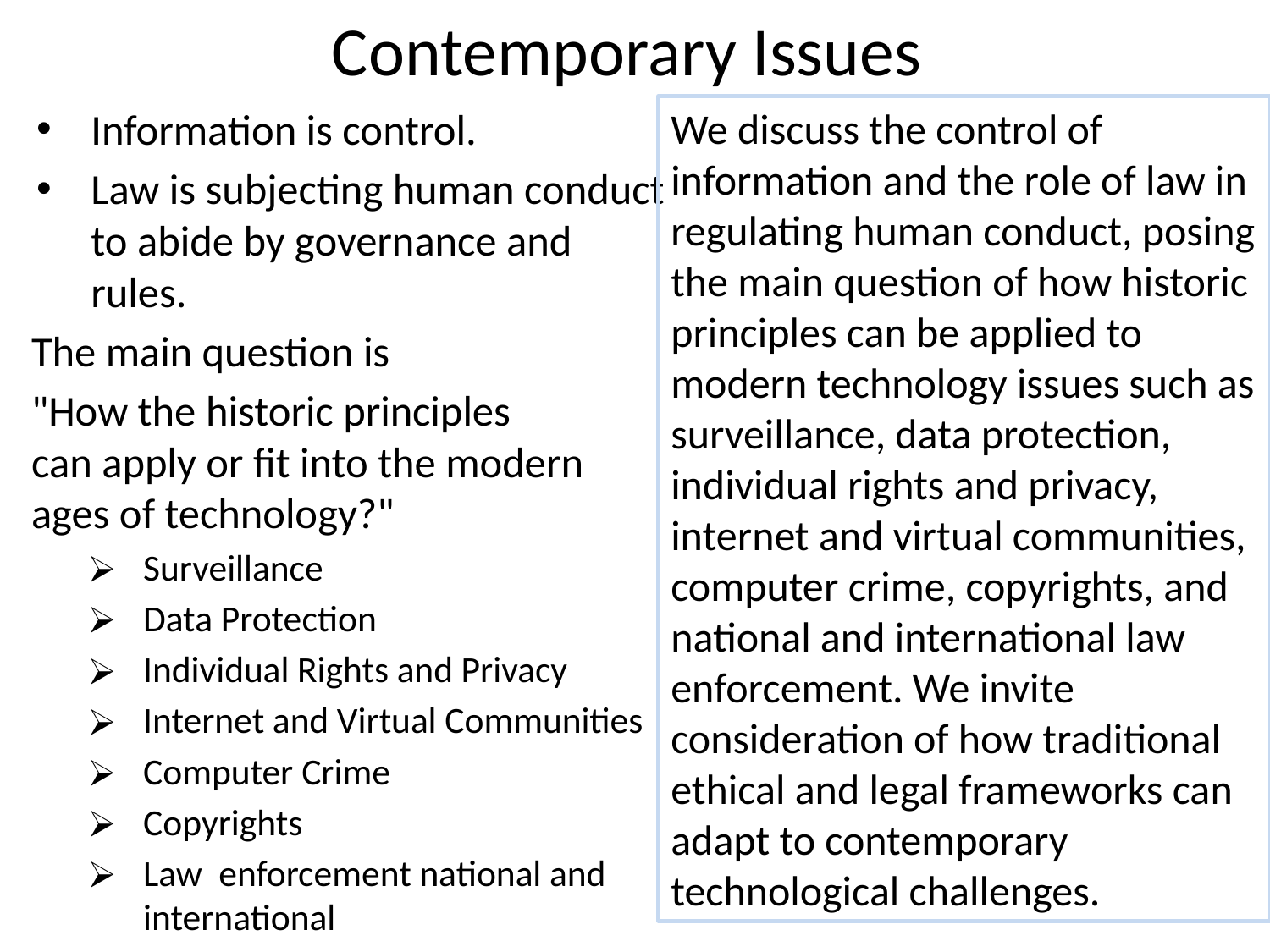

# Contemporary Issues
Information is control.
Law is subjecting human conduct to abide by governance and rules.
The main question is
"How the historic principles can apply or fit into the modern ages of technology?"
Surveillance
Data Protection
Individual Rights and Privacy
Internet and Virtual Communities
Computer Crime
Copyrights
Law  enforcement national and international

We discuss the control of information and the role of law in regulating human conduct, posing the main question of how historic principles can be applied to modern technology issues such as surveillance, data protection, individual rights and privacy, internet and virtual communities, computer crime, copyrights, and national and international law enforcement. We invite consideration of how traditional ethical and legal frameworks can adapt to contemporary technological challenges.